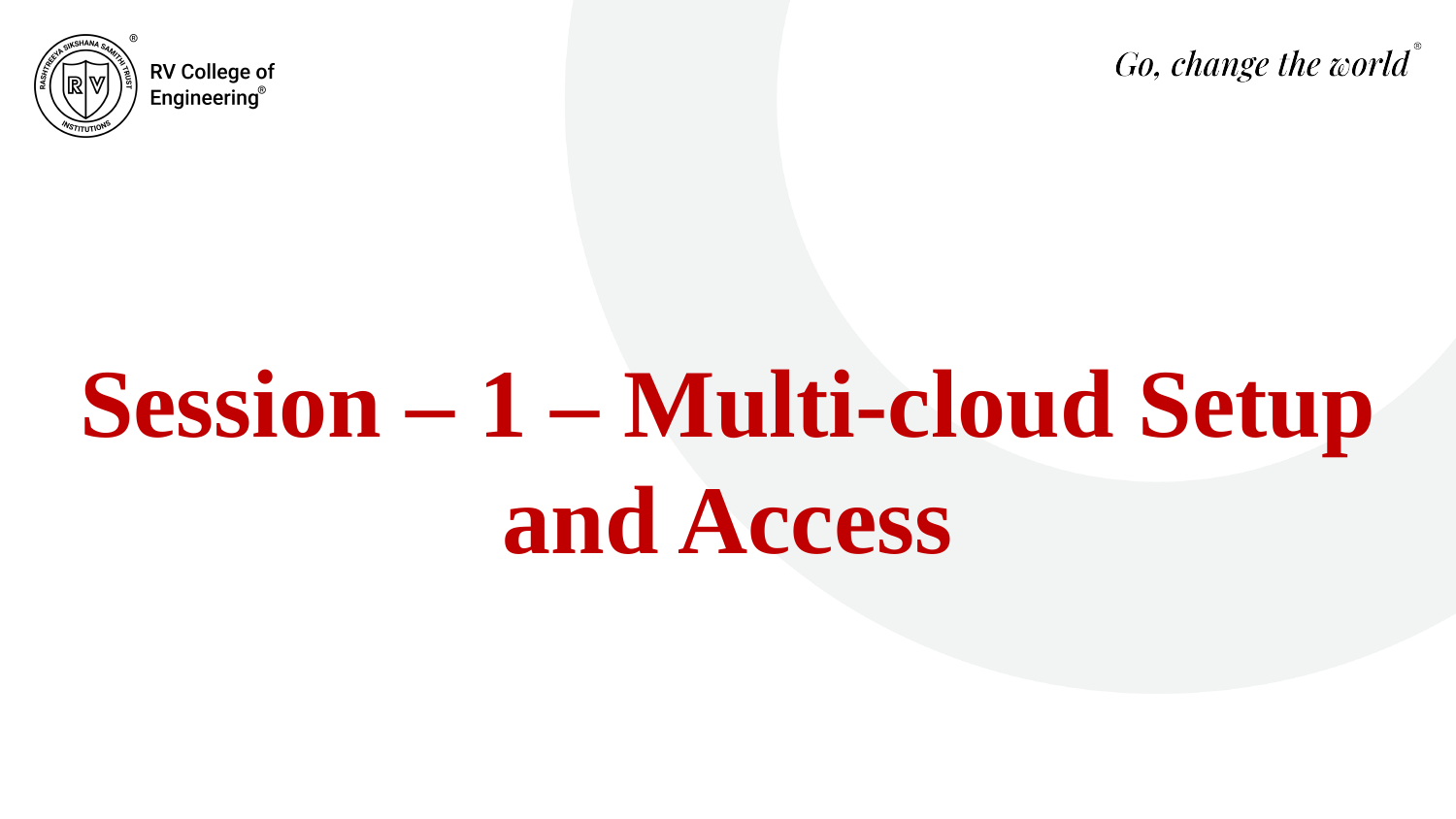

# Session – 1 – Multi-cloud Setup and Access